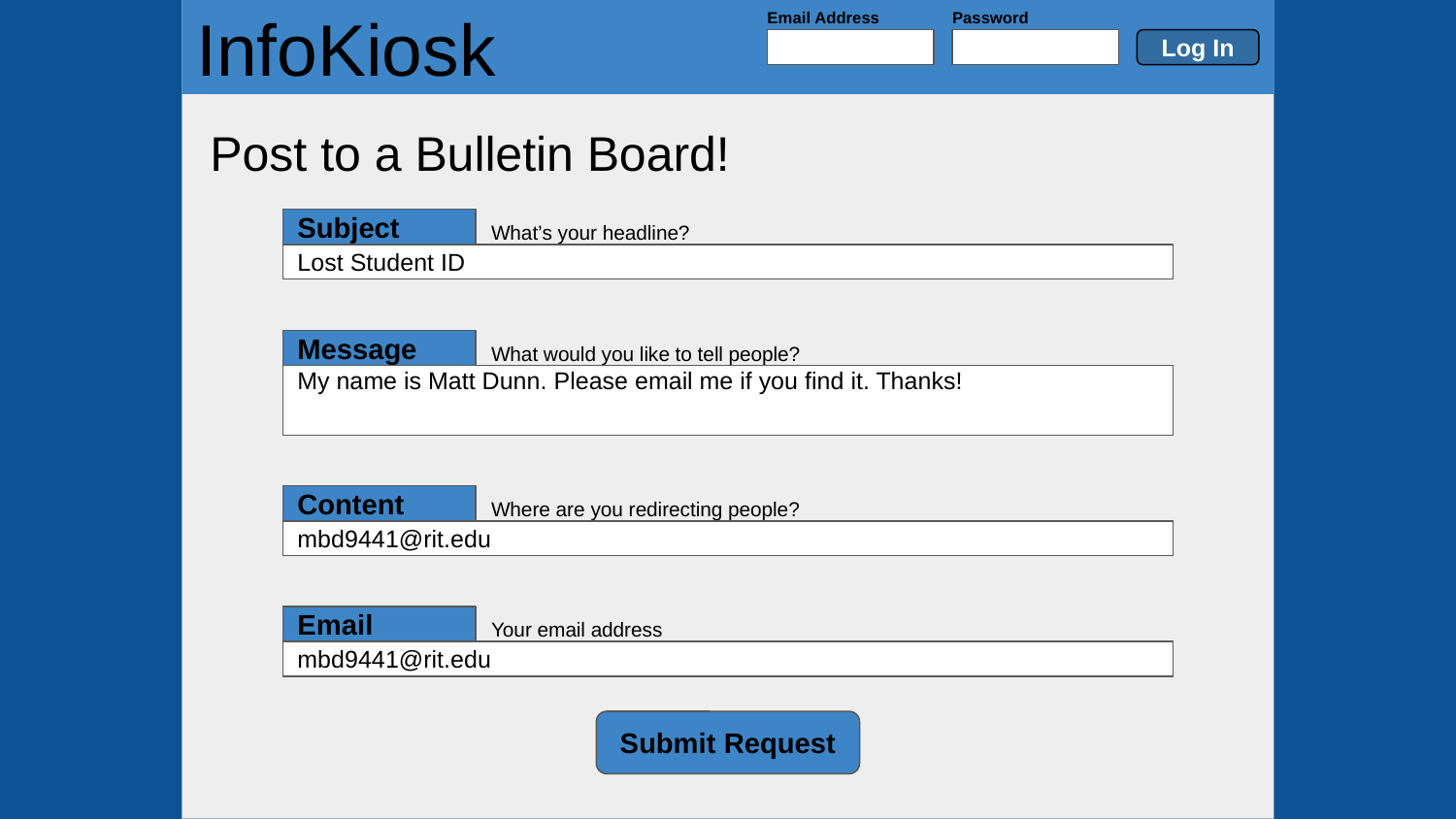

InfoKiosk

Email Address
Password

Log In
 Post to a Bulletin Board!
What’s your headline?
Subject
Lost Student ID
Message
What would you like to tell people?
My name is Matt Dunn. Please email me if you find it. Thanks!
Content
Where are you redirecting people?
mbd9441@rit.edu
Your email address
Email
mbd9441@rit.edu
Submit Request